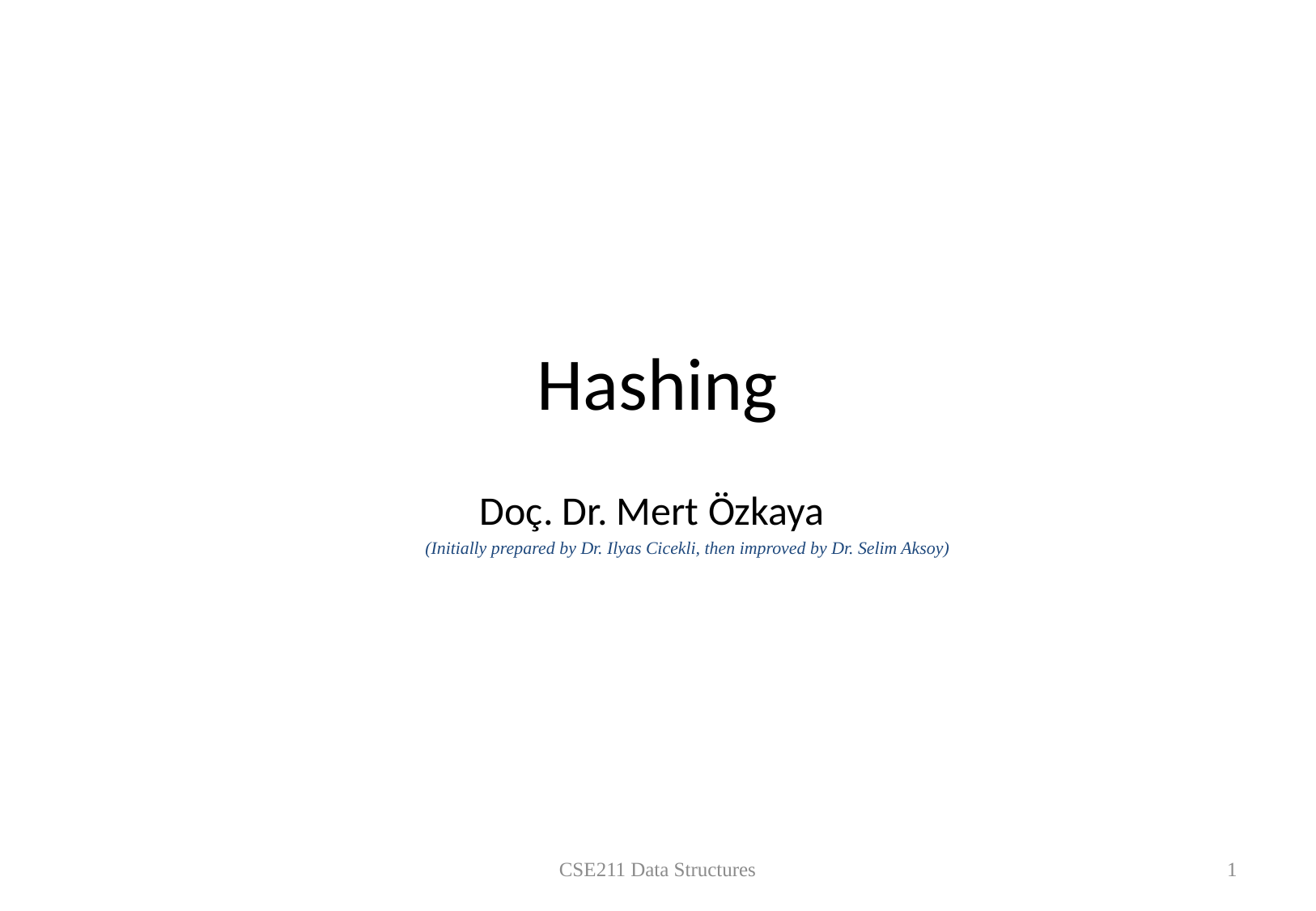

# Hashing
Doç. Dr. Mert Özkaya
(Initially prepared by Dr. Ilyas Cicekli, then improved by Dr. Selim Aksoy)
CSE211 Data Structures
1